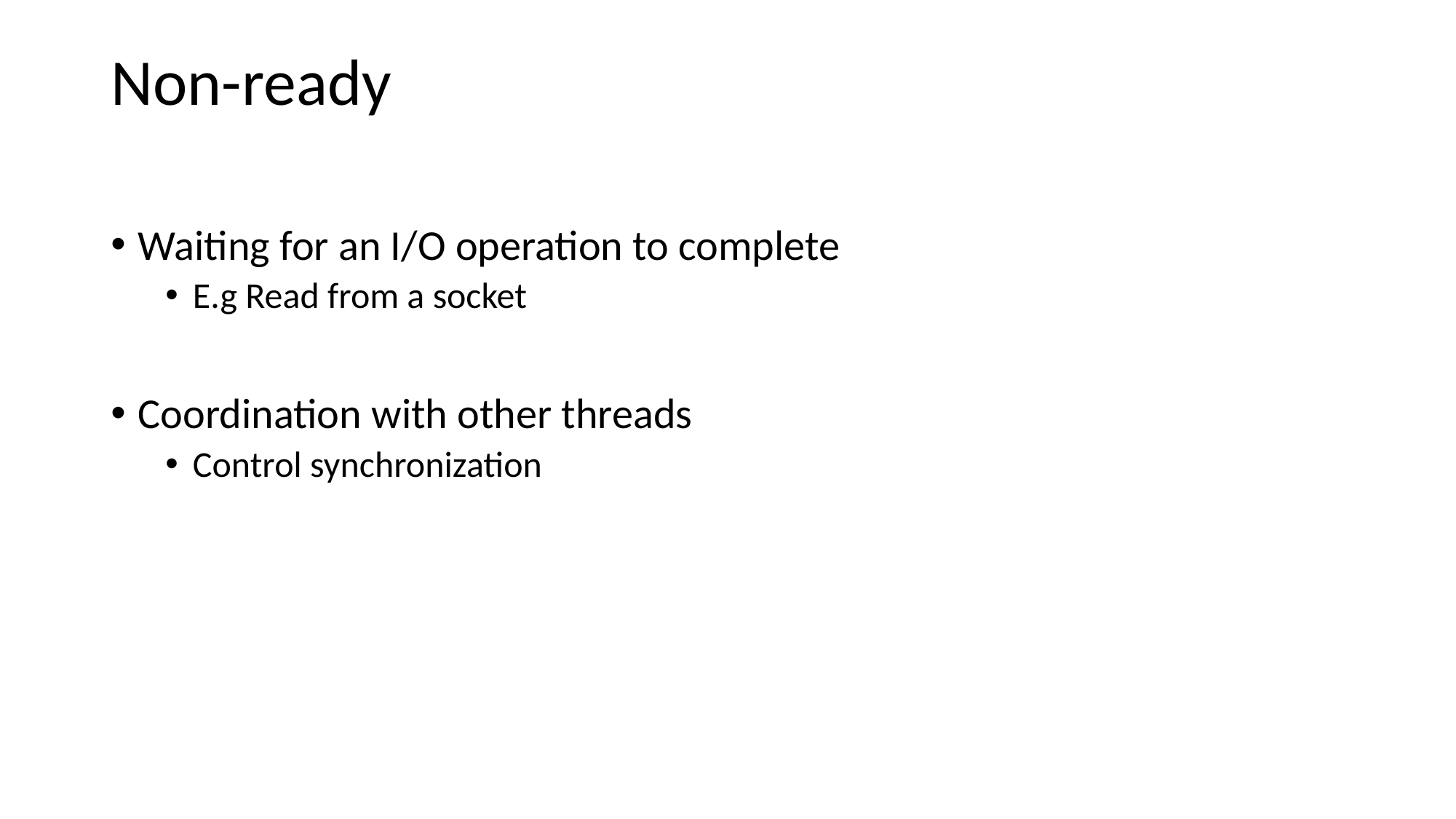

# Non-ready
Waiting for an I/O operation to complete
E.g Read from a socket

Coordination with other threads
Control synchronization